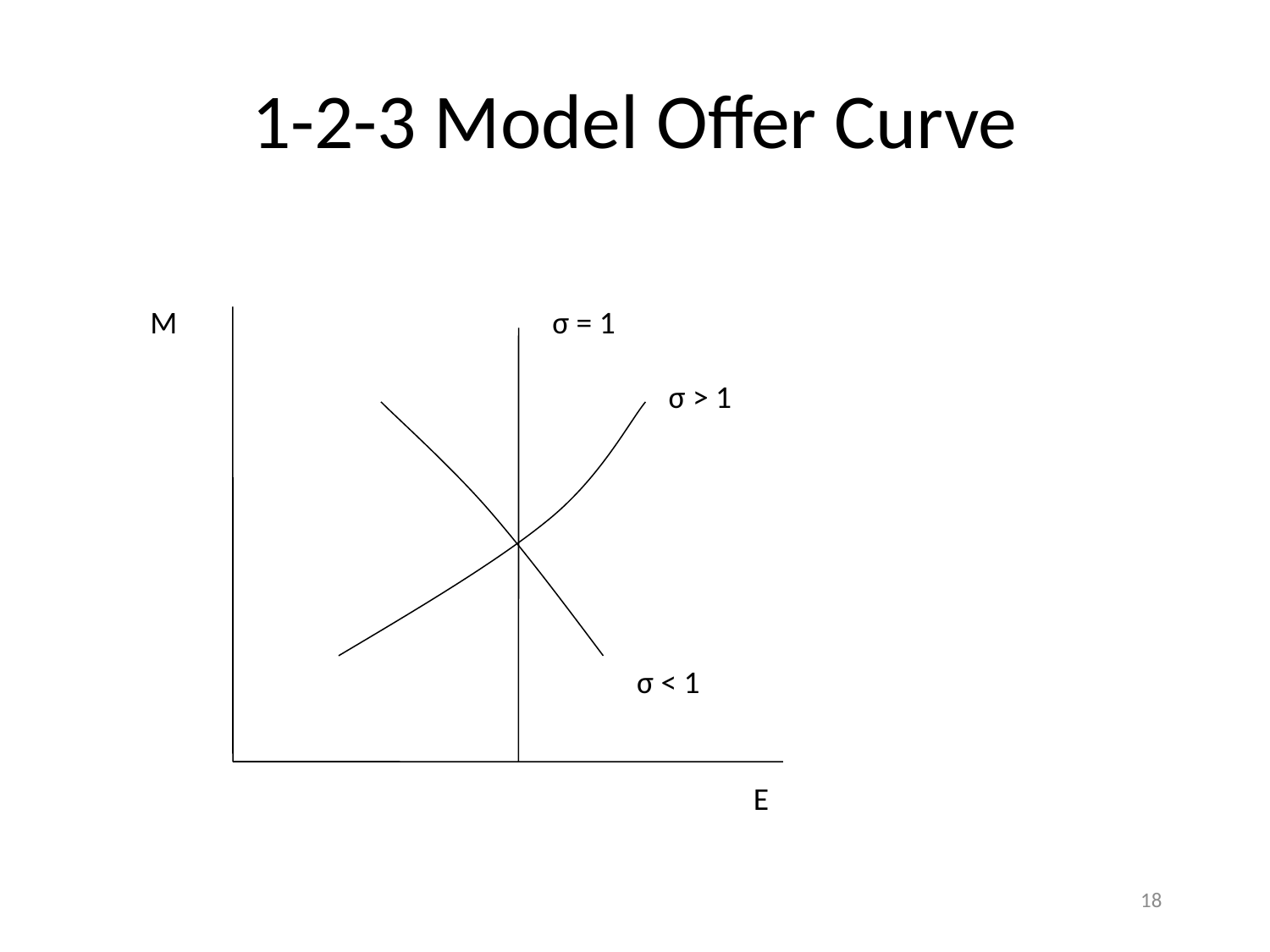

# 1-2-3 Model Offer Curve
M
σ = 1

σ > 1

σ < 1

E
18